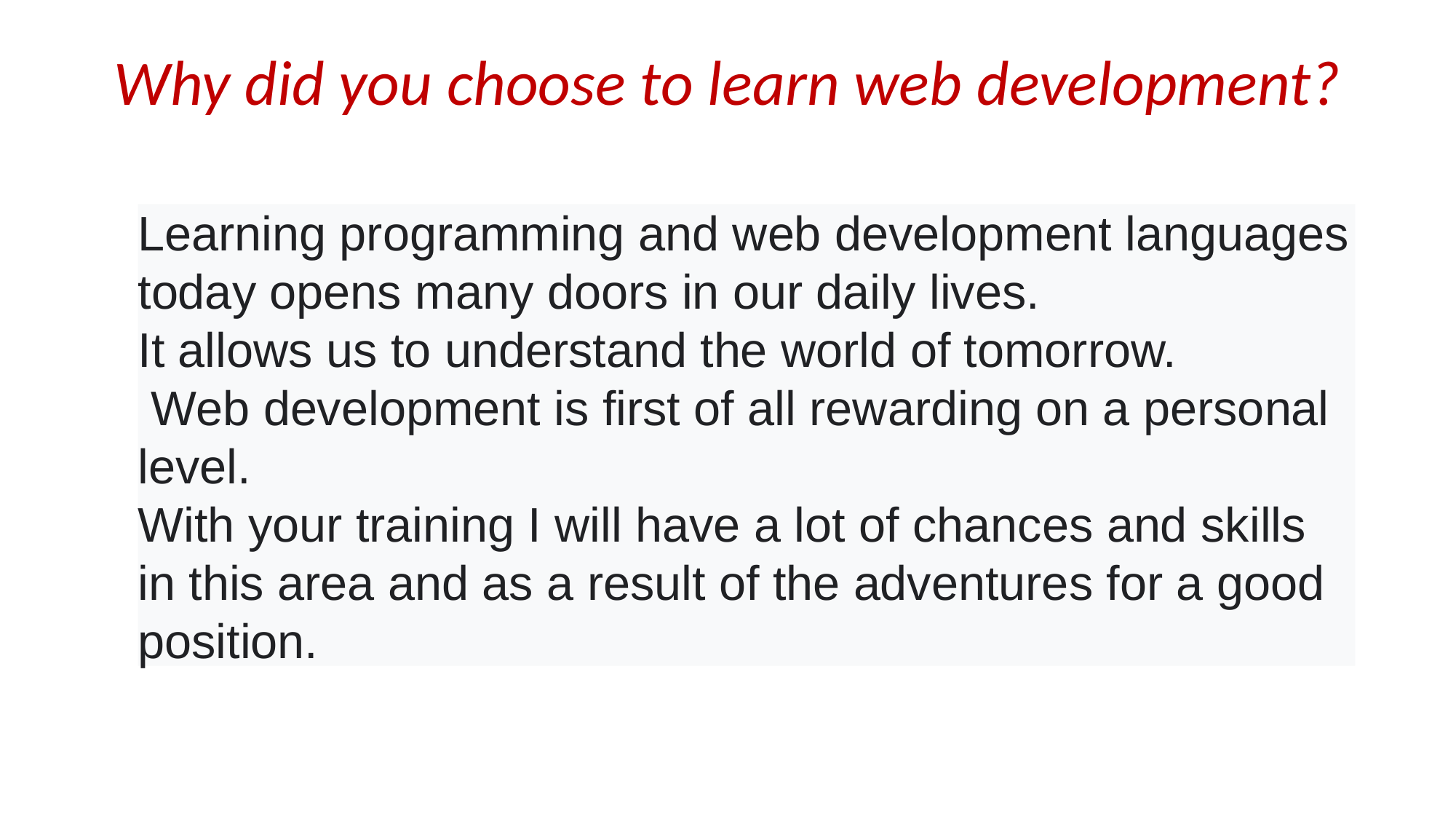

# Why did you choose to learn web development?
Learning programming and web development languages ​​today opens many doors in our daily lives.
It allows us to understand the world of tomorrow.
 Web development is first of all rewarding on a personal level.
With your training I will have a lot of chances and skills in this area and as a result of the adventures for a good position.